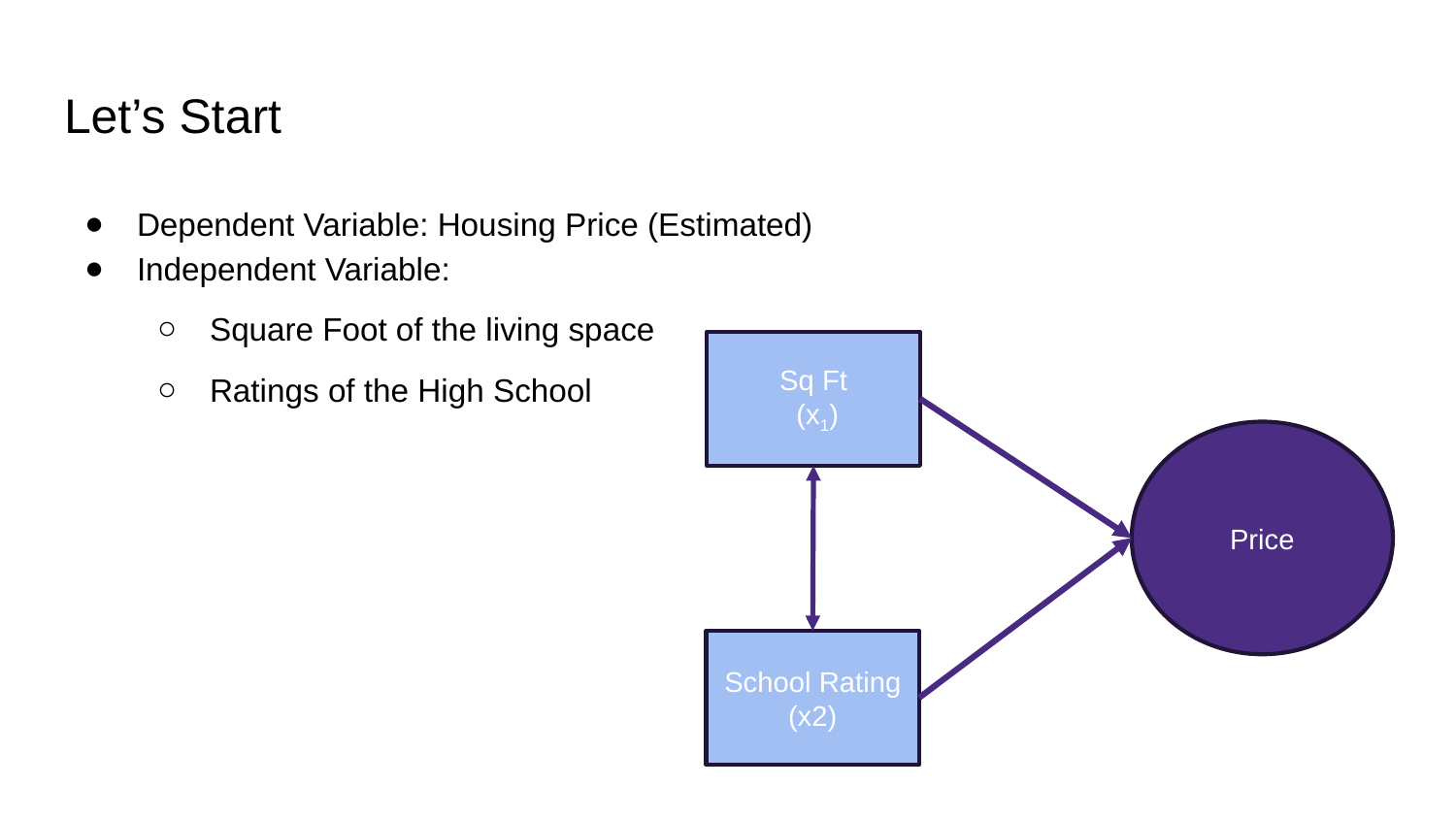

# Let’s Start
Dependent Variable: Housing Price (Estimated)
Independent Variable:
Square Foot of the living space
Ratings of the High School

Sq Ft
 (x1)
Price
School Rating (x2)